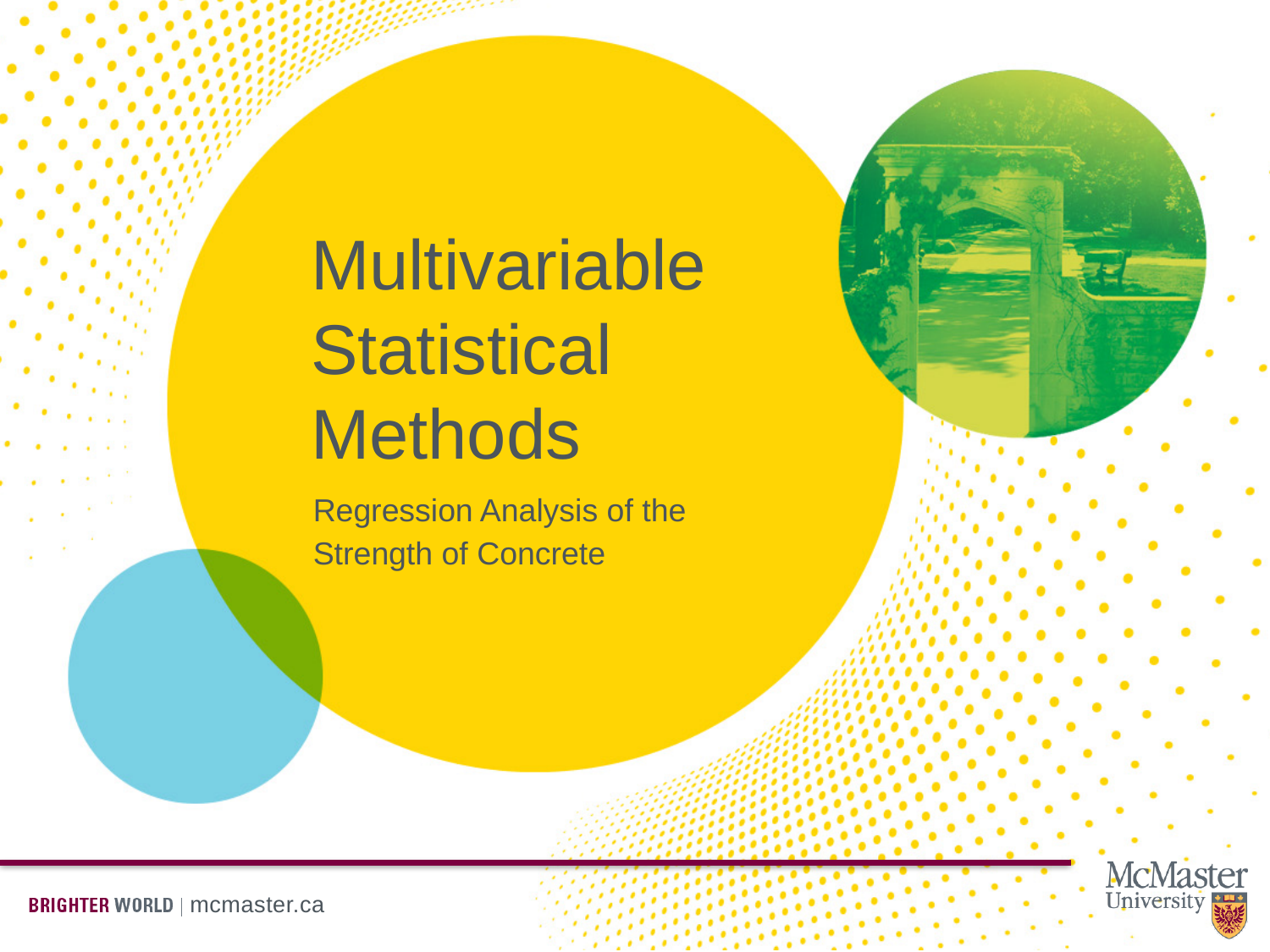

# Multivariable Statistical Methods
Regression Analysis of the Strength of Concrete